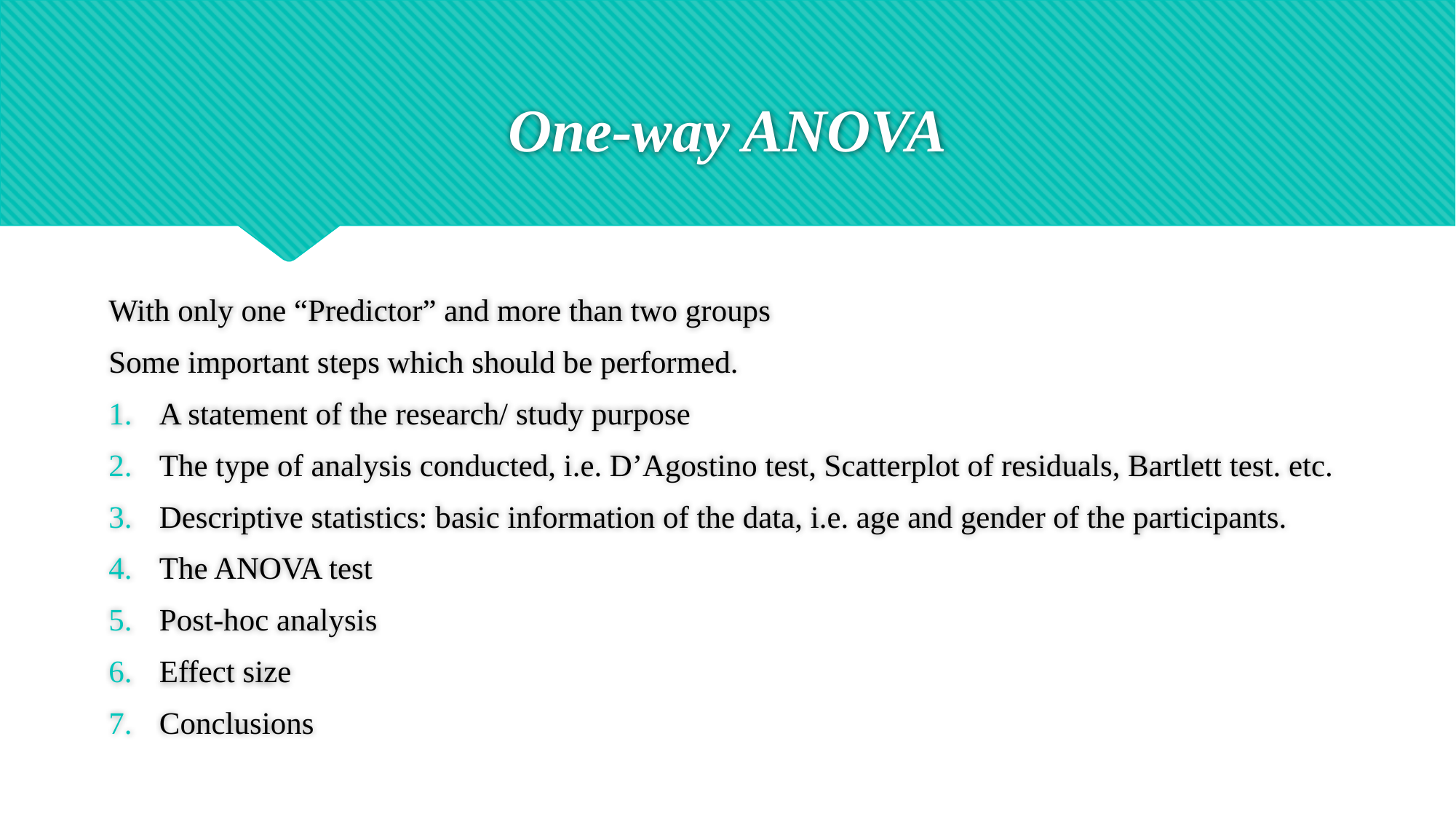

# One-way ANOVA
With only one “Predictor” and more than two groups
Some important steps which should be performed.
A statement of the research/ study purpose
The type of analysis conducted, i.e. D’Agostino test, Scatterplot of residuals, Bartlett test. etc.
Descriptive statistics: basic information of the data, i.e. age and gender of the participants.
The ANOVA test
Post-hoc analysis
Effect size
Conclusions